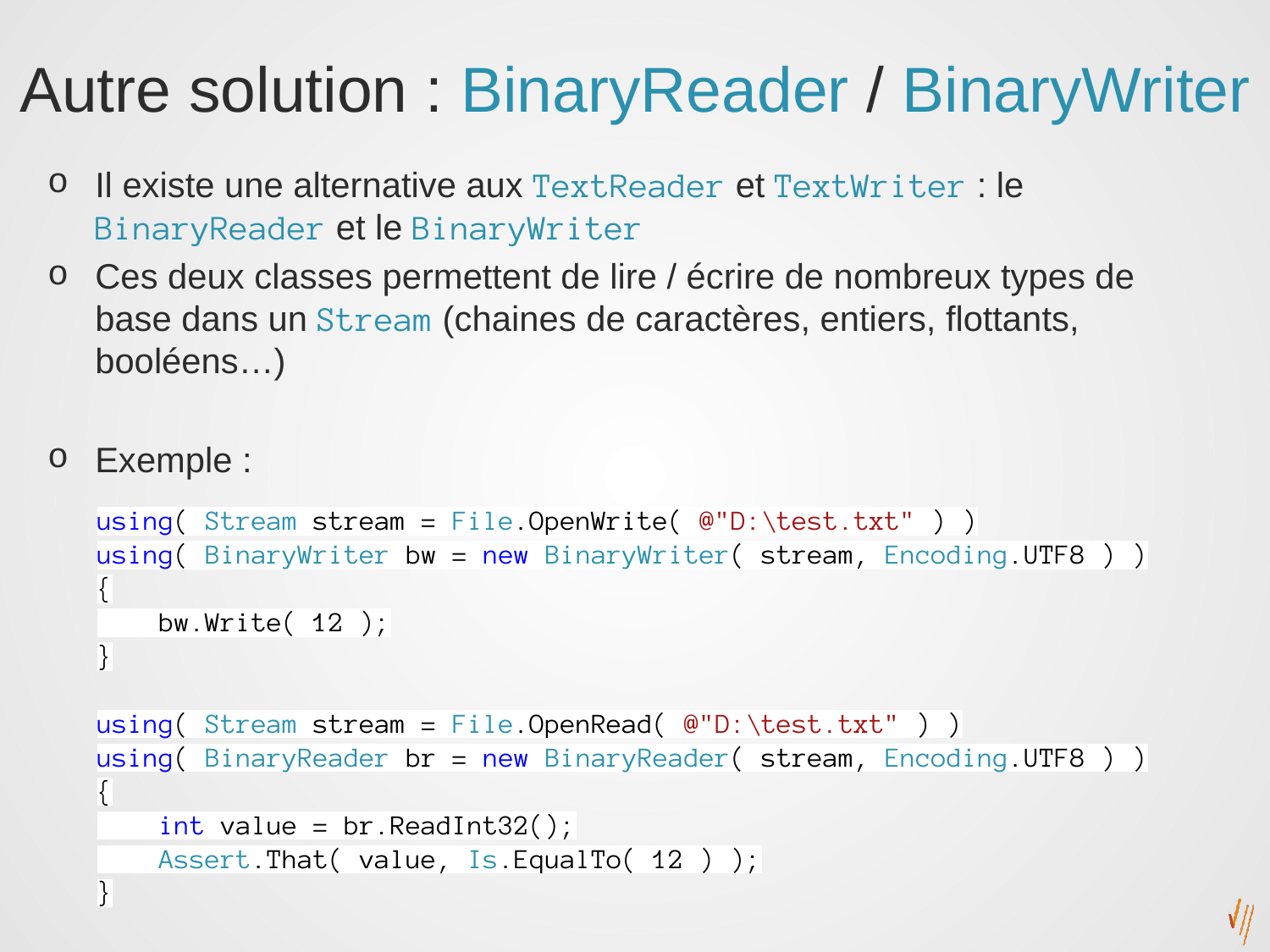

# Autre solution : BinaryReader / BinaryWriter
Il existe une alternative aux TextReader et TextWriter : le BinaryReader et le BinaryWriter
Ces deux classes permettent de lire / écrire de nombreux types de base dans un Stream (chaines de caractères, entiers, flottants, booléens…)

Exemple :
using( Stream stream = File.OpenWrite( @"D:\test.txt" ) )
using( BinaryWriter bw = new BinaryWriter( stream, Encoding.UTF8 ) )
{
    bw.Write( 12 );
}

using( Stream stream = File.OpenRead( @"D:\test.txt" ) )
using( BinaryReader br = new BinaryReader( stream, Encoding.UTF8 ) )
{
    int value = br.ReadInt32();
    Assert.That( value, Is.EqualTo( 12 ) );
}